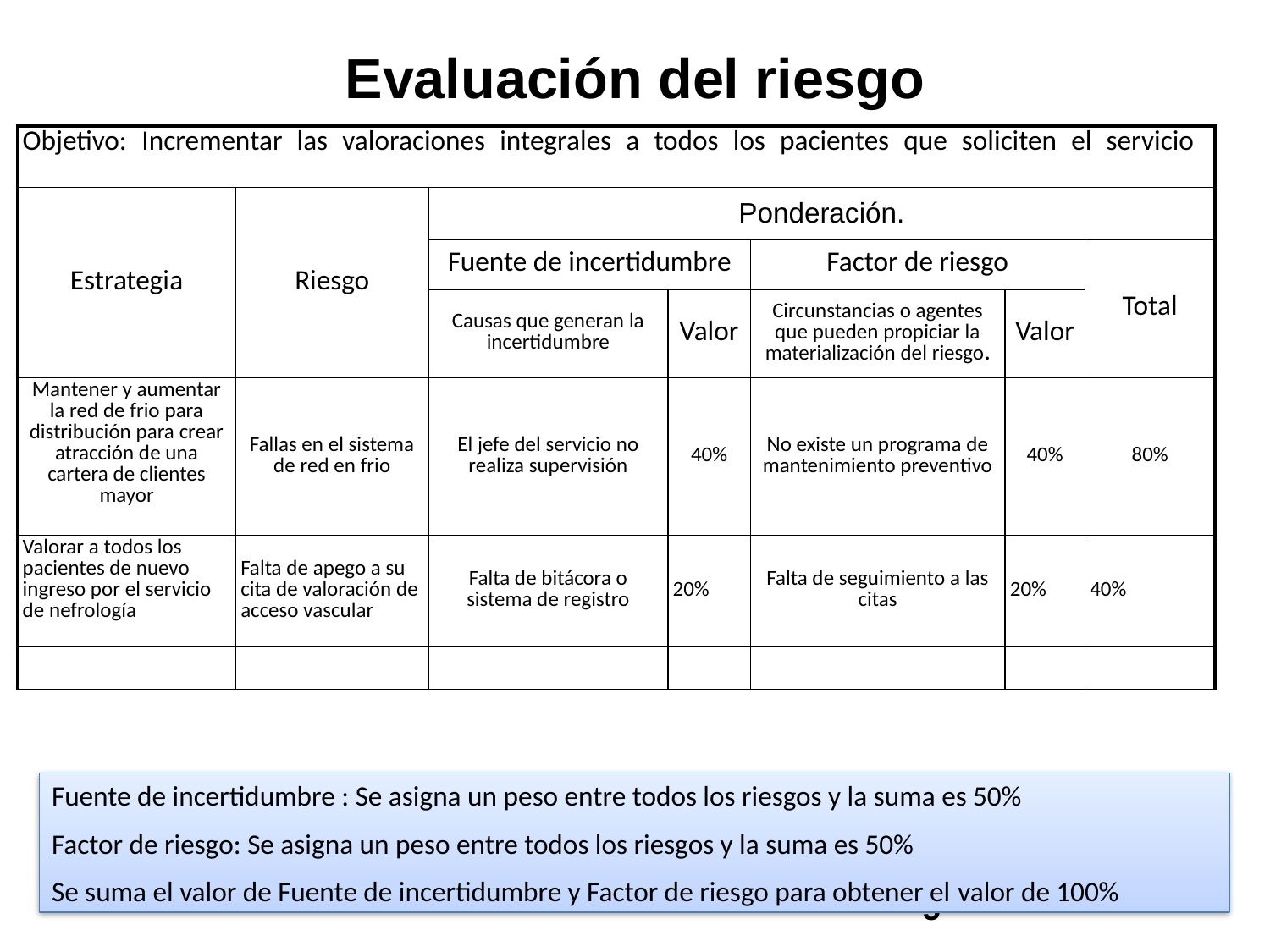

Evaluación del riesgo
| Objetivo: Incrementar las valoraciones integrales a todos los pacientes que soliciten el servicio |  |  |  |  |  |  |
| --- | --- | --- | --- | --- | --- | --- |
| Estrategia | Riesgo | Ponderación. |  |  |  |  |
|  |  | Fuente de incertidumbre |  | Factor de riesgo |  | Total |
|  |  | Causas que generan la incertidumbre | Valor | Circunstancias o agentes que pueden propiciar la materialización del riesgo. | Valor |  |
| Mantener y aumentar la red de frio para distribución para crear atracción de una cartera de clientes mayor | Fallas en el sistema de red en frio | El jefe del servicio no realiza supervisión | 40% | No existe un programa de mantenimiento preventivo | 40% | 80% |
| Valorar a todos los pacientes de nuevo ingreso por el servicio de nefrología | Falta de apego a su cita de valoración de acceso vascular | Falta de bitácora o sistema de registro | 20% | Falta de seguimiento a las citas | 20% | 40% |
|  |  |  |  |  |  |  |
Fuente de incertidumbre : Se asigna un peso entre todos los riesgos y la suma es 50%
Factor de riesgo: Se asigna un peso entre todos los riesgos y la suma es 50%
Se suma el valor de Fuente de incertidumbre y Factor de riesgo para obtener el valor de 100%
5